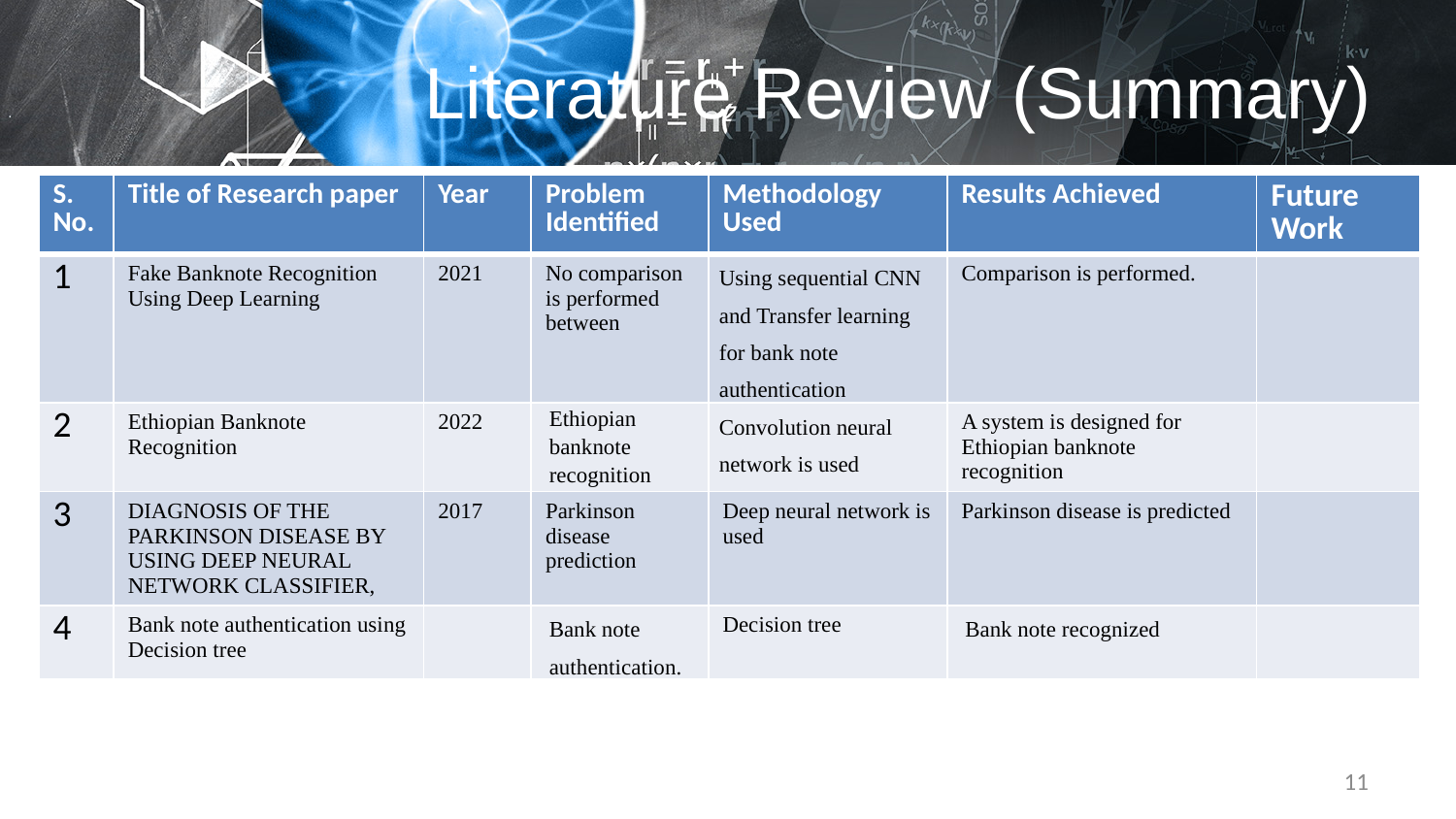

# Literature Review (Summary)
| S. No. | Title of Research paper | Year | Problem Identified | Methodology Used | Results Achieved | Future Work |
| --- | --- | --- | --- | --- | --- | --- |
| 1 | Fake Banknote Recognition Using Deep Learning | 2021 | No comparison is performed between | Using sequential CNN and Transfer learning for bank note authentication | Comparison is performed. |  |
| 2 | Ethiopian Banknote Recognition | 2022 | Ethiopian banknote recognition | Convolution neural network is used | A system is designed for Ethiopian banknote recognition |  |
| 3 | DIAGNOSIS OF THE PARKINSON DISEASE BY USING DEEP NEURAL NETWORK CLASSIFIER, | 2017 | Parkinson disease prediction | Deep neural network is used | Parkinson disease is predicted |  |
| 4 | Bank note authentication using Decision tree |  | Bank note authentication. | Decision tree | Bank note recognized |  |
11